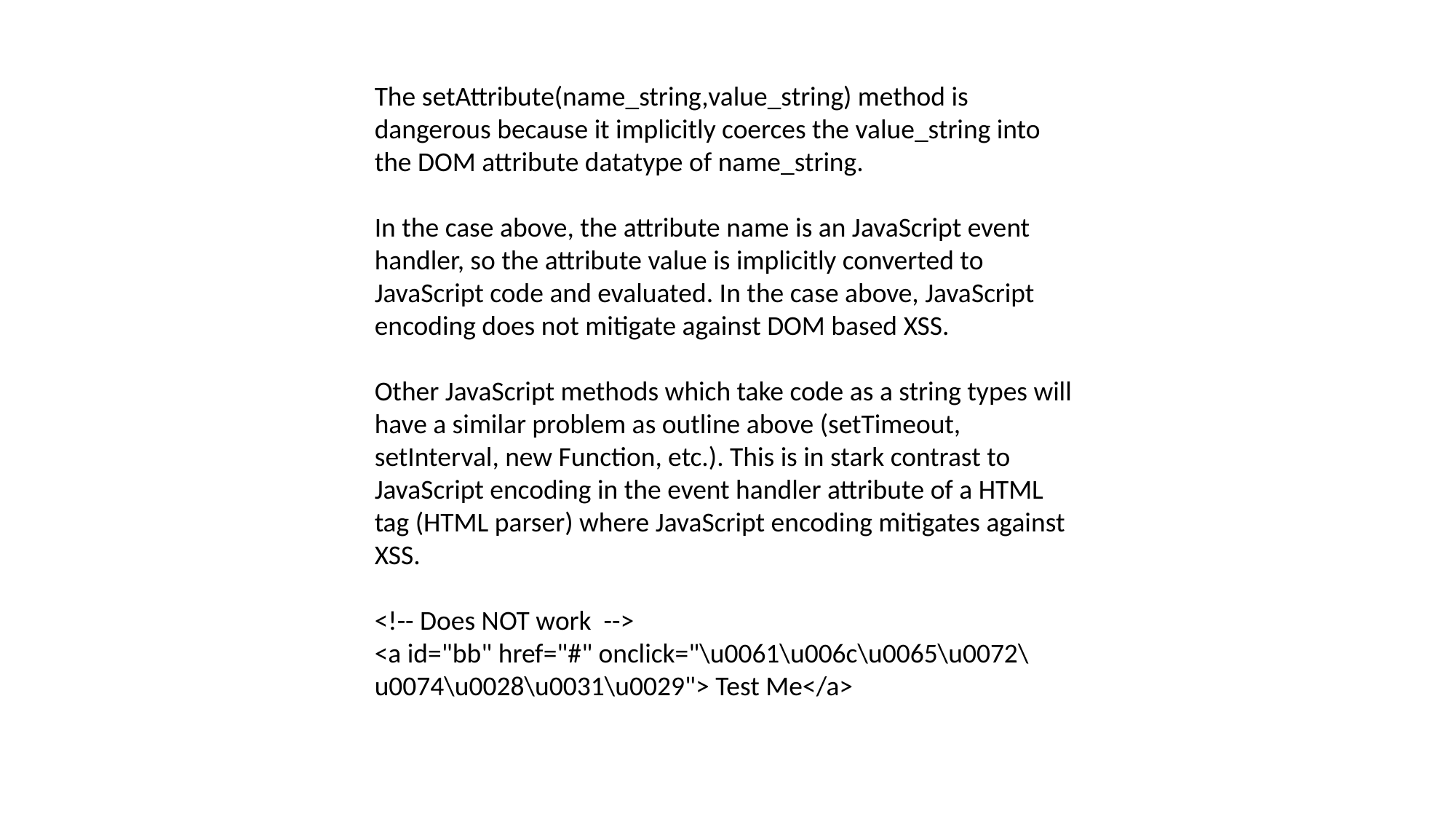

The setAttribute(name_string,value_string) method is dangerous because it implicitly coerces the value_string into the DOM attribute datatype of name_string.

In the case above, the attribute name is an JavaScript event handler, so the attribute value is implicitly converted to JavaScript code and evaluated. In the case above, JavaScript encoding does not mitigate against DOM based XSS.

Other JavaScript methods which take code as a string types will have a similar problem as outline above (setTimeout, setInterval, new Function, etc.). This is in stark contrast to JavaScript encoding in the event handler attribute of a HTML tag (HTML parser) where JavaScript encoding mitigates against XSS.

<!-- Does NOT work  -->
<a id="bb" href="#" onclick="\u0061\u006c\u0065\u0072\u0074\u0028\u0031\u0029"> Test Me</a>